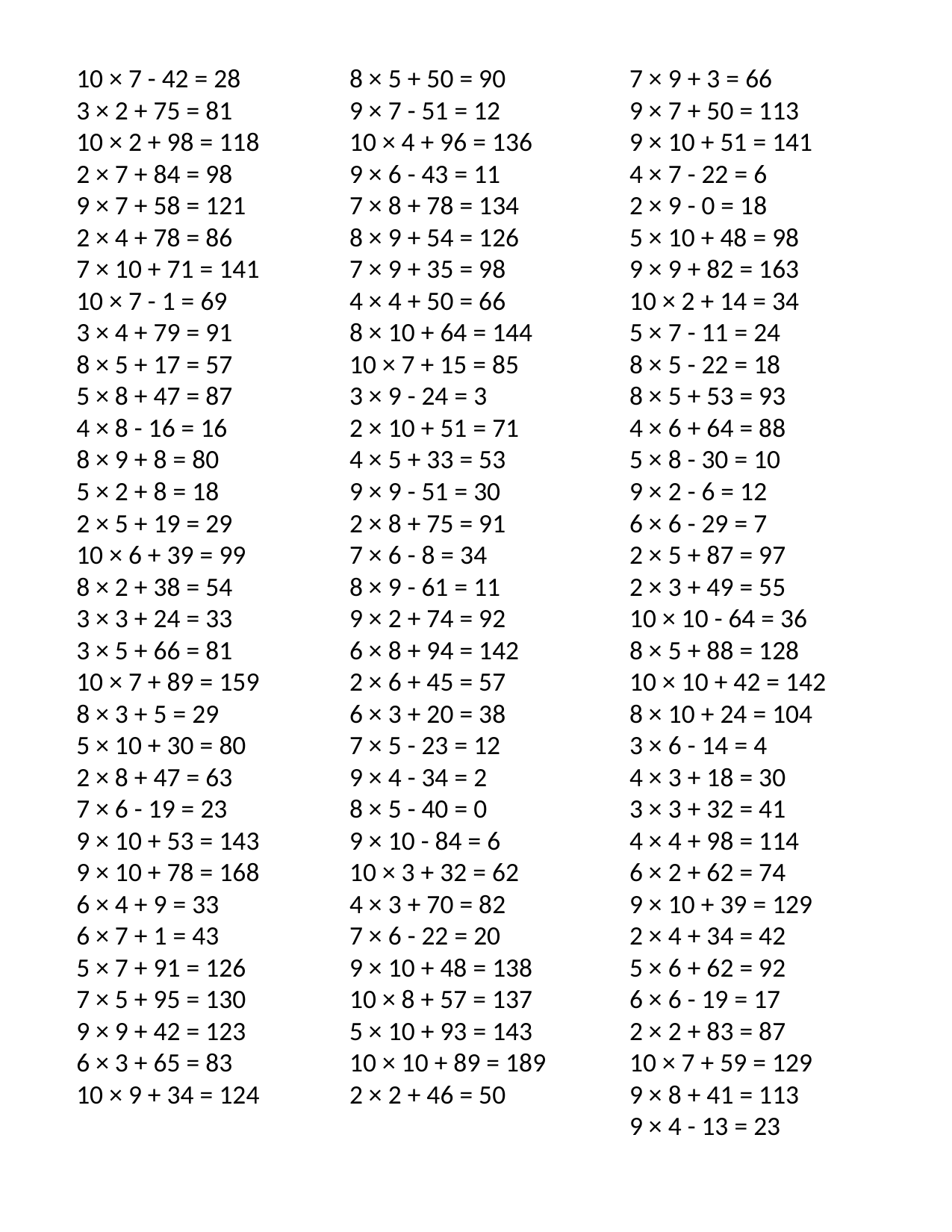

10 × 7 - 42 = 28
3 × 2 + 75 = 81
10 × 2 + 98 = 118
2 × 7 + 84 = 98
9 × 7 + 58 = 121
2 × 4 + 78 = 86
7 × 10 + 71 = 141
10 × 7 - 1 = 69
3 × 4 + 79 = 91
8 × 5 + 17 = 57
5 × 8 + 47 = 87
4 × 8 - 16 = 16
8 × 9 + 8 = 80
5 × 2 + 8 = 18
2 × 5 + 19 = 29
10 × 6 + 39 = 99
8 × 2 + 38 = 54
3 × 3 + 24 = 33
3 × 5 + 66 = 81
10 × 7 + 89 = 159
8 × 3 + 5 = 29
5 × 10 + 30 = 80
2 × 8 + 47 = 63
7 × 6 - 19 = 23
9 × 10 + 53 = 143
9 × 10 + 78 = 168
6 × 4 + 9 = 33
6 × 7 + 1 = 43
5 × 7 + 91 = 126
7 × 5 + 95 = 130
9 × 9 + 42 = 123
6 × 3 + 65 = 83
10 × 9 + 34 = 124

8 × 5 + 50 = 90
9 × 7 - 51 = 12
10 × 4 + 96 = 136
9 × 6 - 43 = 11
7 × 8 + 78 = 134
8 × 9 + 54 = 126
7 × 9 + 35 = 98
4 × 4 + 50 = 66
8 × 10 + 64 = 144
10 × 7 + 15 = 85
3 × 9 - 24 = 3
2 × 10 + 51 = 71
4 × 5 + 33 = 53
9 × 9 - 51 = 30
2 × 8 + 75 = 91
7 × 6 - 8 = 34
8 × 9 - 61 = 11
9 × 2 + 74 = 92
6 × 8 + 94 = 142
2 × 6 + 45 = 57
6 × 3 + 20 = 38
7 × 5 - 23 = 12
9 × 4 - 34 = 2
8 × 5 - 40 = 0
9 × 10 - 84 = 6
10 × 3 + 32 = 62
4 × 3 + 70 = 82
7 × 6 - 22 = 20
9 × 10 + 48 = 138
10 × 8 + 57 = 137
5 × 10 + 93 = 143
10 × 10 + 89 = 189
2 × 2 + 46 = 50

7 × 9 + 3 = 66
9 × 7 + 50 = 113
9 × 10 + 51 = 141
4 × 7 - 22 = 6
2 × 9 - 0 = 18
5 × 10 + 48 = 98
9 × 9 + 82 = 163
10 × 2 + 14 = 34
5 × 7 - 11 = 24
8 × 5 - 22 = 18
8 × 5 + 53 = 93
4 × 6 + 64 = 88
5 × 8 - 30 = 10
9 × 2 - 6 = 12
6 × 6 - 29 = 7
2 × 5 + 87 = 97
2 × 3 + 49 = 55
10 × 10 - 64 = 36
8 × 5 + 88 = 128
10 × 10 + 42 = 142
8 × 10 + 24 = 104
3 × 6 - 14 = 4
4 × 3 + 18 = 30
3 × 3 + 32 = 41
4 × 4 + 98 = 114
6 × 2 + 62 = 74
9 × 10 + 39 = 129
2 × 4 + 34 = 42
5 × 6 + 62 = 92
6 × 6 - 19 = 17
2 × 2 + 83 = 87
10 × 7 + 59 = 129
9 × 8 + 41 = 113
9 × 4 - 13 = 23